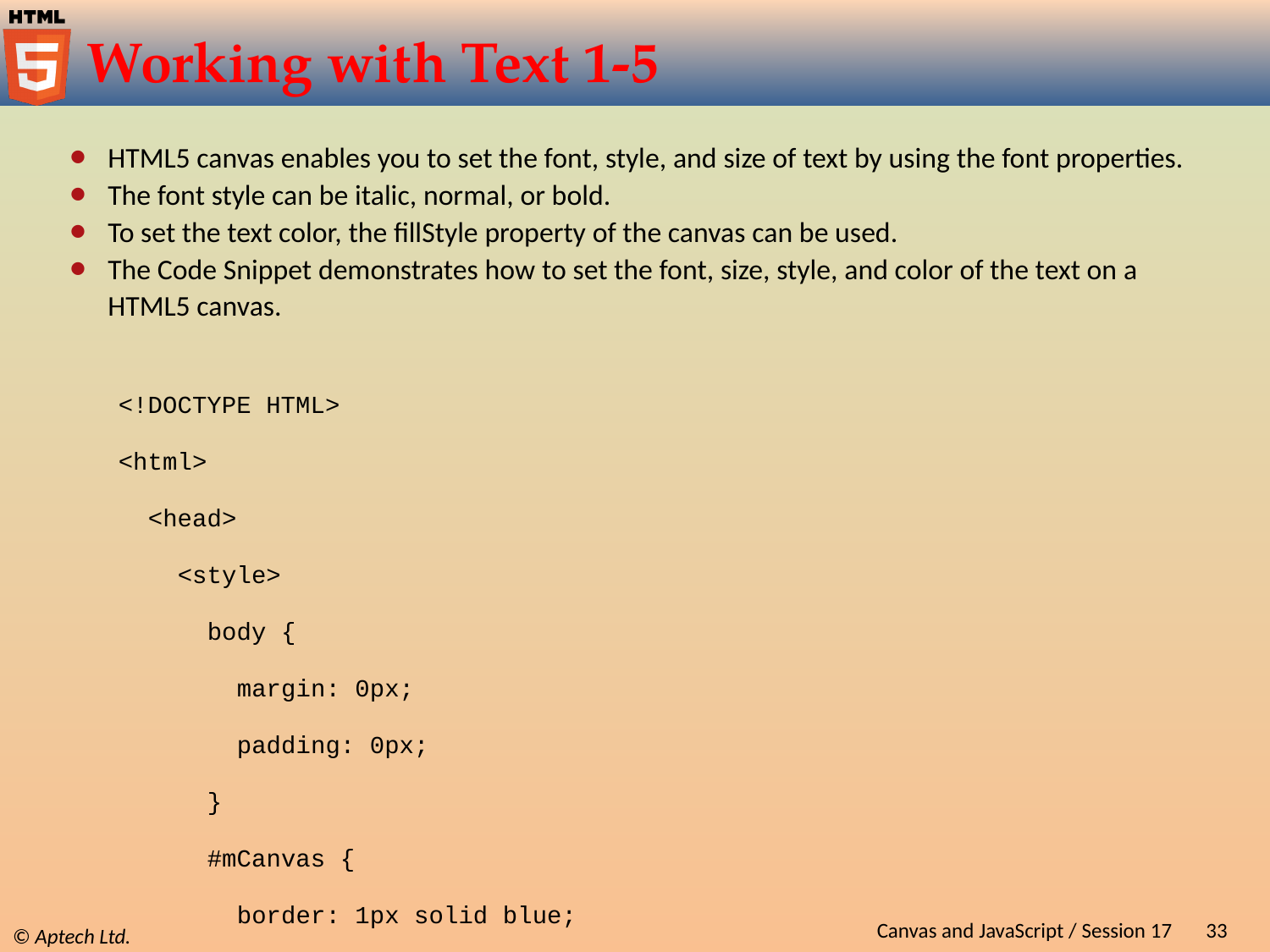

# Working with Text 1-5
HTML5 canvas enables you to set the font, style, and size of text by using the font properties.
The font style can be italic, normal, or bold.
To set the text color, the fillStyle property of the canvas can be used.
The Code Snippet demonstrates how to set the font, size, style, and color of the text on a HTML5 canvas.
<!DOCTYPE HTML>
<html>
  <head>
    <style>
      body {
        margin: 0px;
        padding: 0px;
      }
      #mCanvas {
        border: 1px solid blue;
      }
    </style>
Canvas and JavaScript / Session 17
33